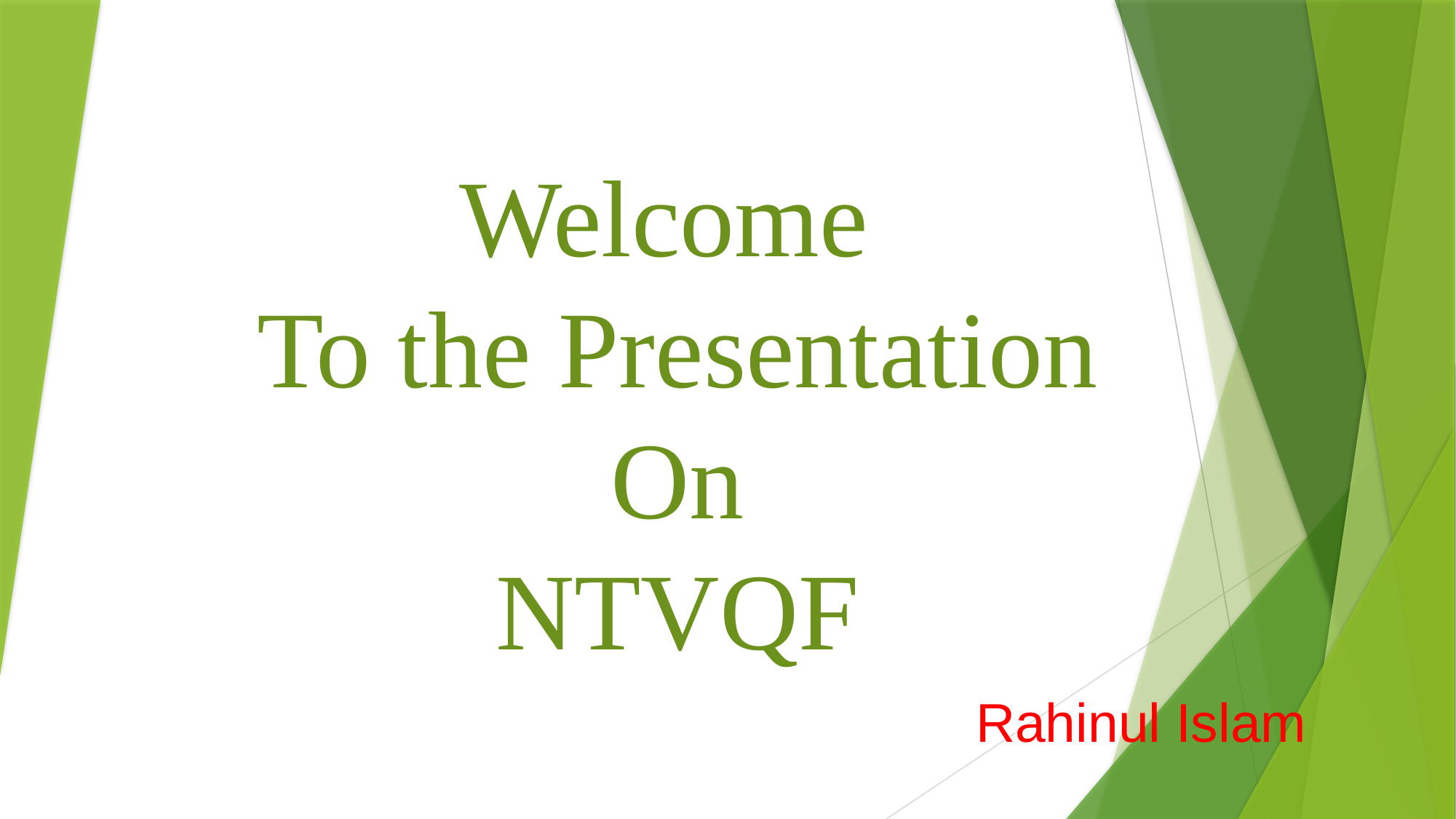

Welcome
To the Presentation
On
NTVQF
Rahinul Islam